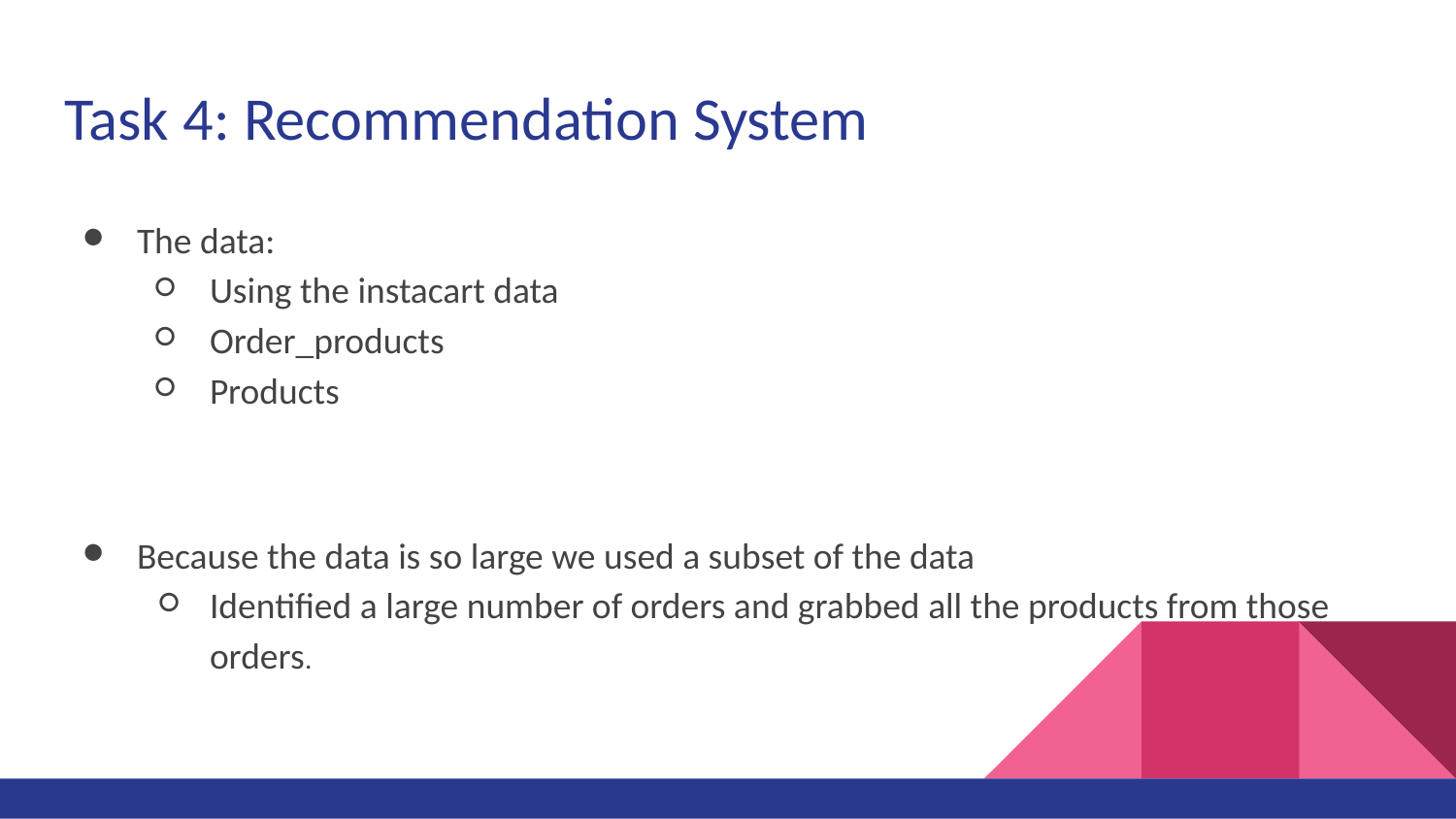

# Task 4: Recommendation System
The data:
Using the instacart data
Order_products
Products

Because the data is so large we used a subset of the data
Identified a large number of orders and grabbed all the products from those orders.